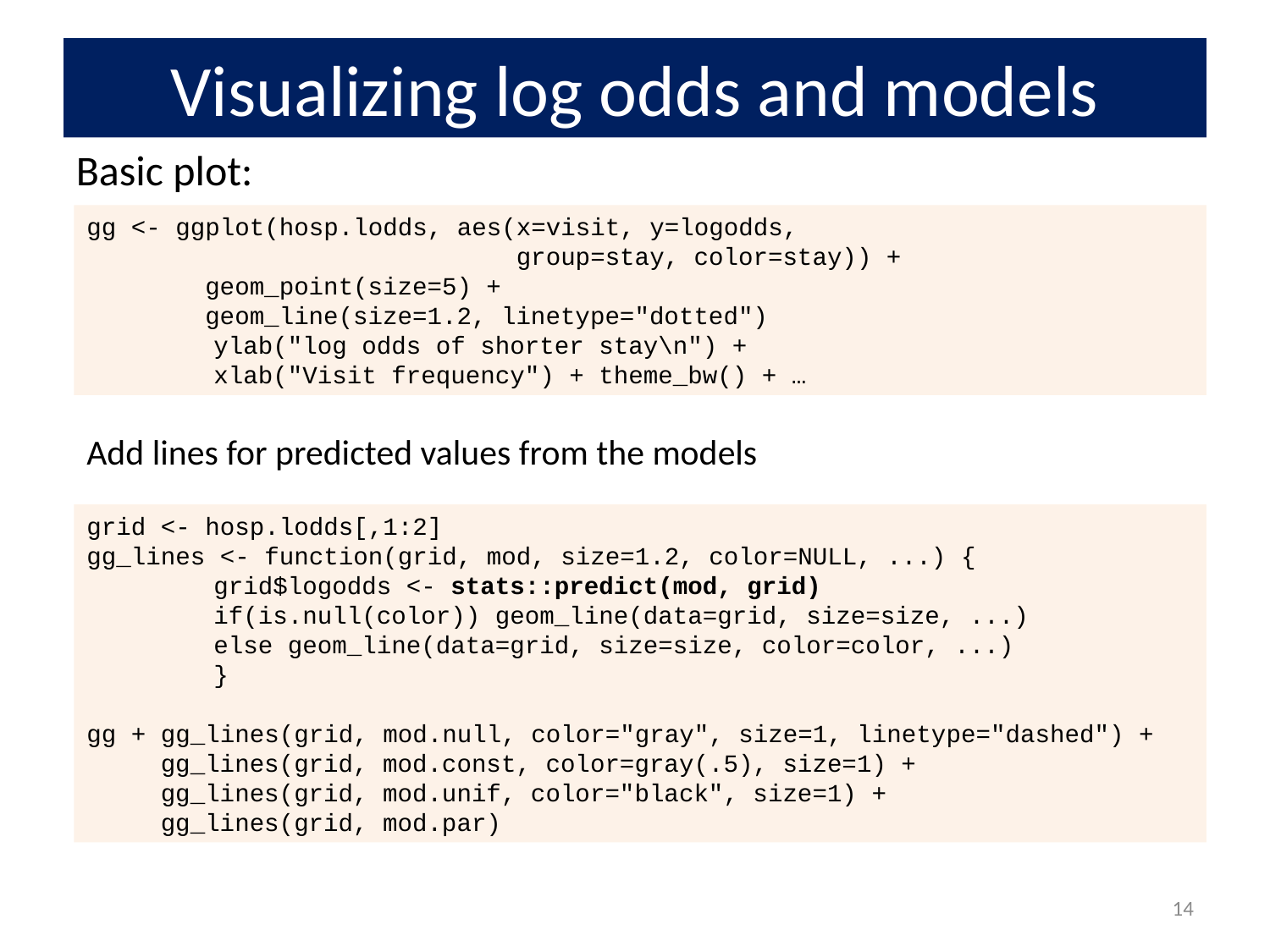

# Visualizing log odds and models
Basic plot:
gg <- ggplot(hosp.lodds, aes(x=visit, y=logodds,
                             group=stay, color=stay)) +
        geom_point(size=5) +
        geom_line(size=1.2, linetype="dotted")
	ylab("log odds of shorter stay\n") +
	xlab("Visit frequency") + theme_bw() + …
Add lines for predicted values from the models
grid <- hosp.lodds[,1:2]
gg_lines <- function(grid, mod, size=1.2, color=NULL, ...) {
	grid$logodds <- stats::predict(mod, grid)
	if(is.null(color)) geom_line(data=grid, size=size, ...)
	else geom_line(data=grid, size=size, color=color, ...)
	}

gg + gg_lines(grid, mod.null, color="gray", size=1, linetype="dashed") +
     gg_lines(grid, mod.const, color=gray(.5), size=1) +
     gg_lines(grid, mod.unif, color="black", size=1) +
     gg_lines(grid, mod.par)
14